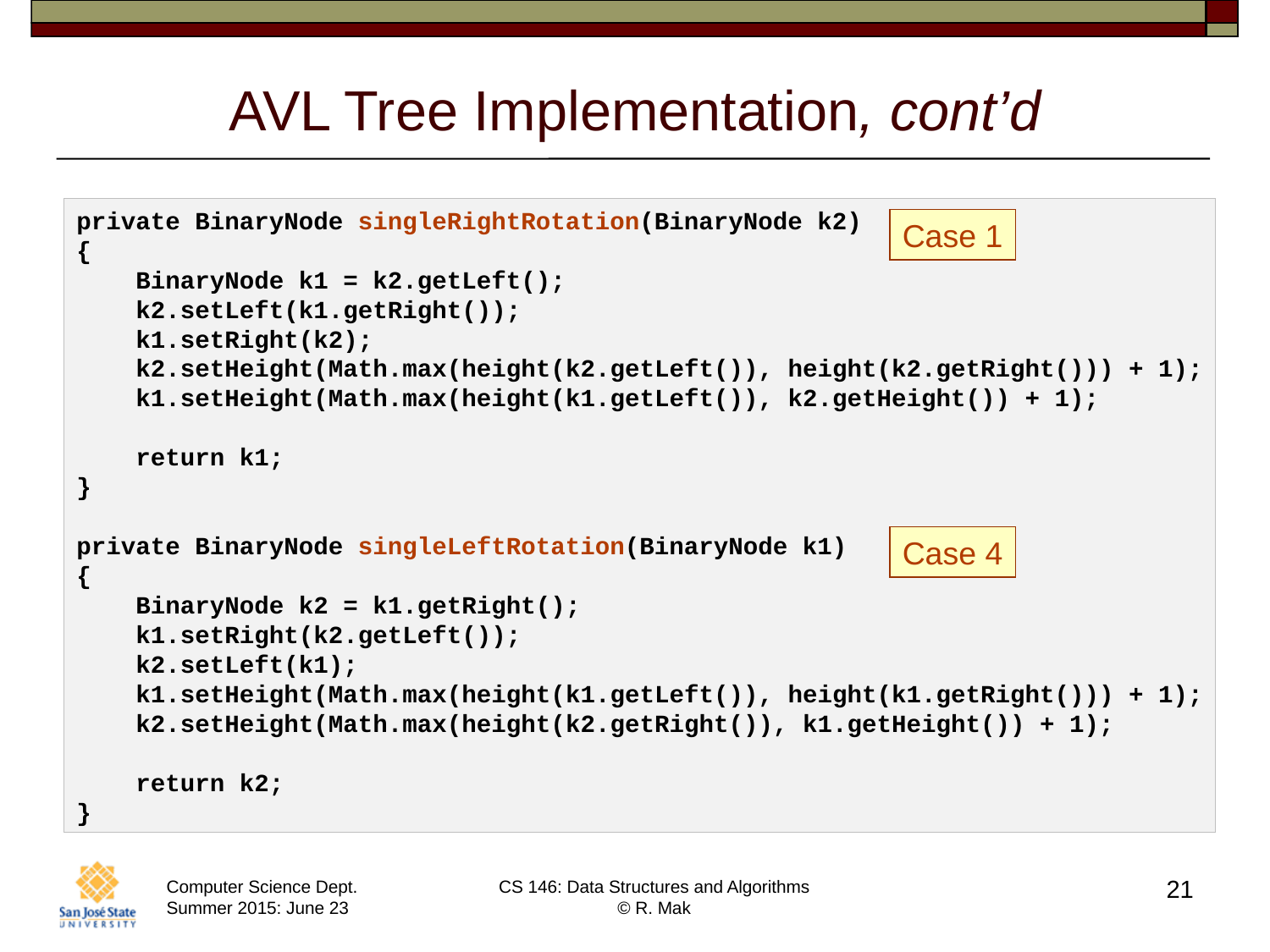

# AVL Tree Implementation, cont’d
private BinaryNode singleRightRotation(BinaryNode k2)
{
    BinaryNode k1 = k2.getLeft();
    k2.setLeft(k1.getRight());
    k1.setRight(k2);
    k2.setHeight(Math.max(height(k2.getLeft()), height(k2.getRight())) + 1);
    k1.setHeight(Math.max(height(k1.getLeft()), k2.getHeight()) + 1);

    return k1;
}

private BinaryNode singleLeftRotation(BinaryNode k1)
{
    BinaryNode k2 = k1.getRight();
    k1.setRight(k2.getLeft());
    k2.setLeft(k1);
    k1.setHeight(Math.max(height(k1.getLeft()), height(k1.getRight())) + 1);
    k2.setHeight(Math.max(height(k2.getRight()), k1.getHeight()) + 1);

    return k2;
}
Case 1
Case 4
21